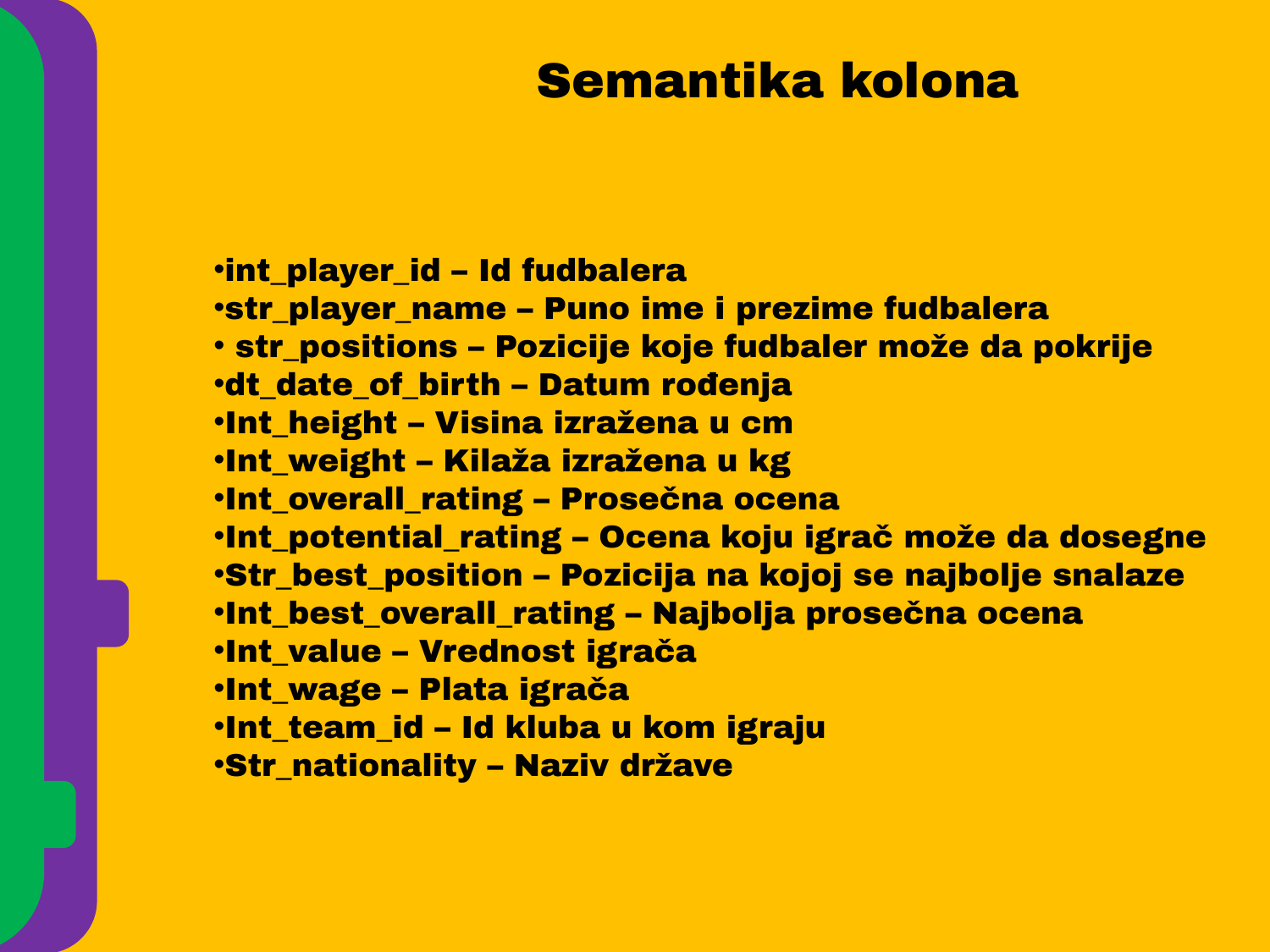

Semantika kolona

int_player_id – Id fudbalera
str_player_name – Puno ime i prezime fudbalera
 str_positions – Pozicije koje fudbaler može da pokrije
dt_date_of_birth – Datum rođenja
Int_height – Visina izražena u cm
Int_weight – Kilaža izražena u kg
Int_overall_rating – Prosečna ocena
Int_potential_rating – Ocena koju igrač može da dosegne
Str_best_position – Pozicija na kojoj se najbolje snalaze
Int_best_overall_rating – Najbolja prosečna ocena
Int_value – Vrednost igrača
Int_wage – Plata igrača
Int_team_id – Id kluba u kom igraju
Str_nationality – Naziv države